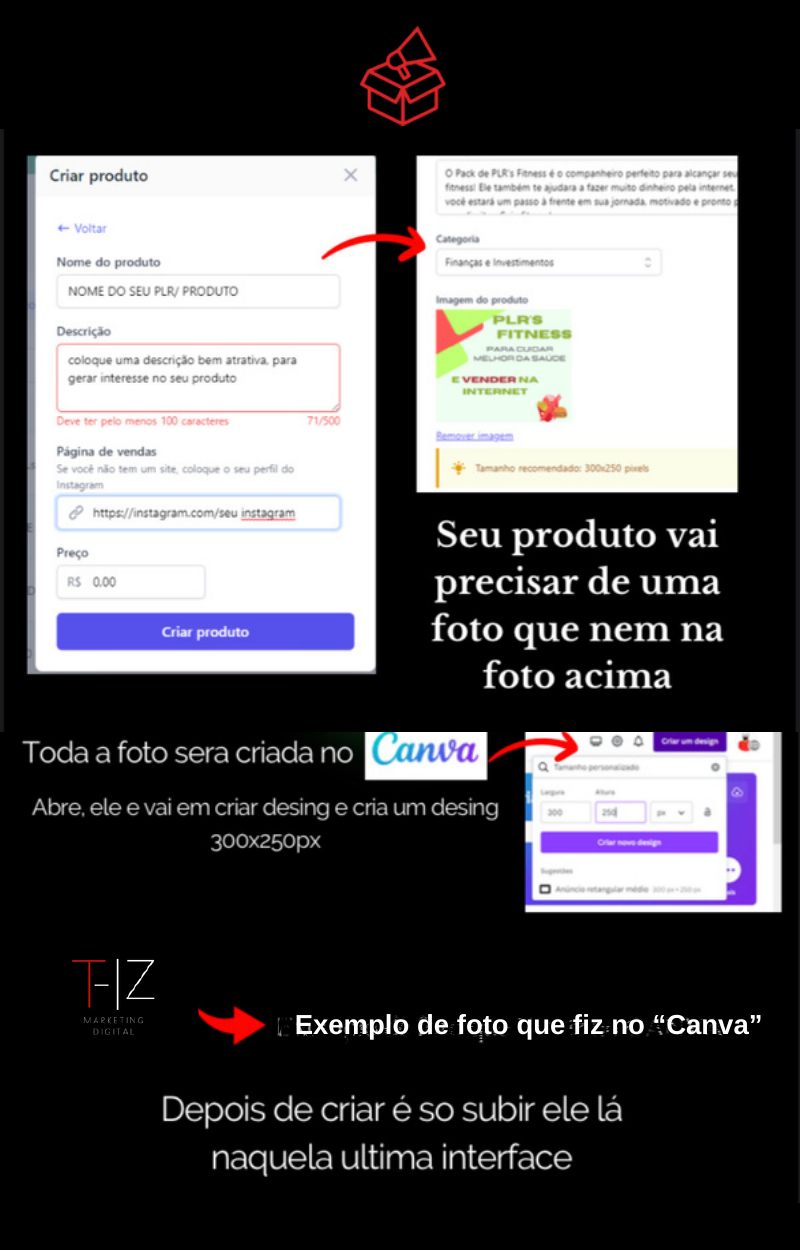

Exemplo de foto que fiz no “Canva”